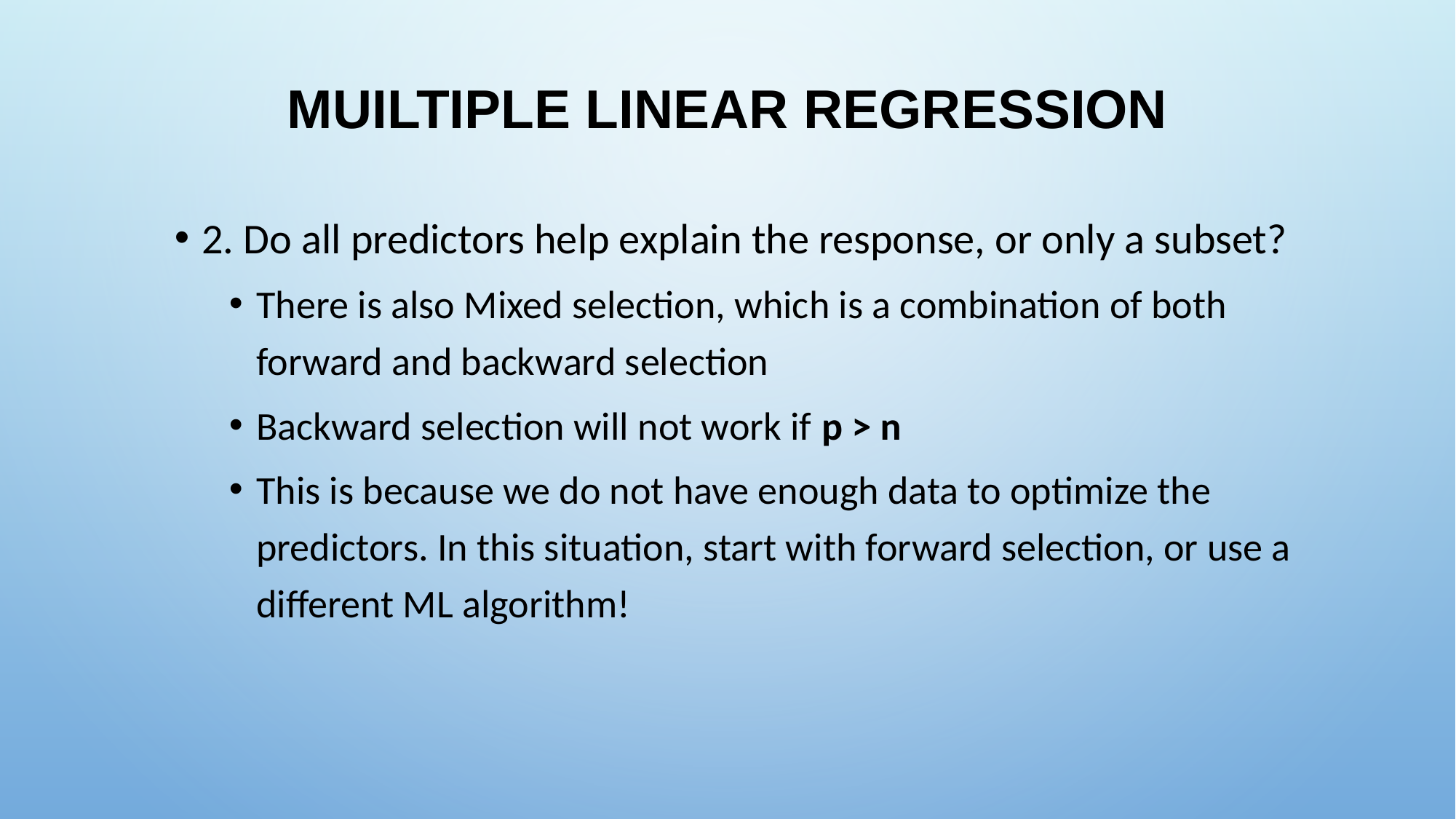

# MUILTIPLE linear regression
2. Do all predictors help explain the response, or only a subset?
There is also Mixed selection, which is a combination of both forward and backward selection
Backward selection will not work if p > n
This is because we do not have enough data to optimize the predictors. In this situation, start with forward selection, or use a different ML algorithm!